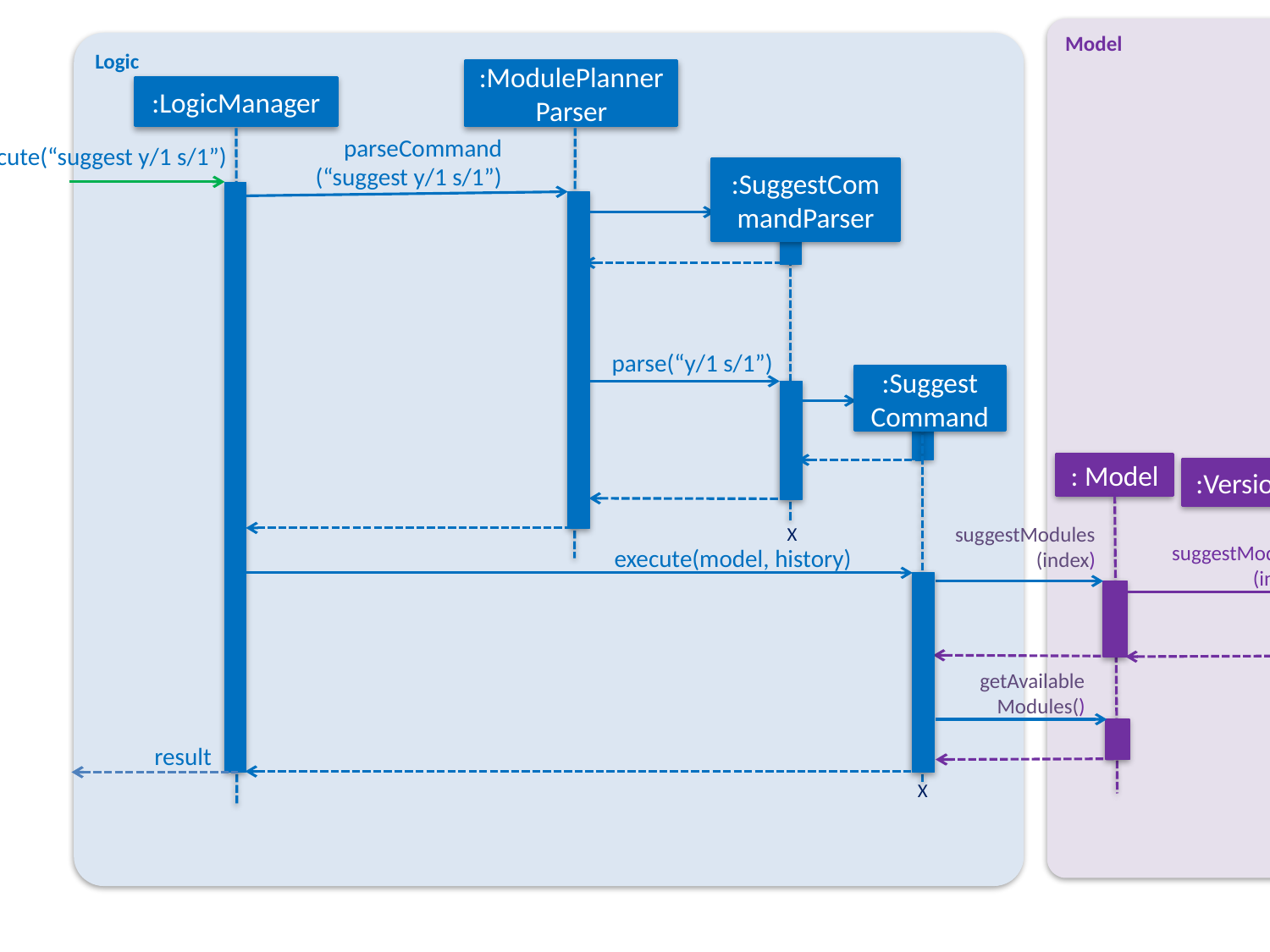

Model
Logic
:ModulePlannerParser
:LogicManager
parseCommand
(“suggest y/1 s/1”)
execute(“suggest y/1 s/1”)
:SuggestCommandParser

parse(“y/1 s/1”)
:Suggest
Command

: Model
:VersionedModulePlanner
X
suggestModules
(index)
suggestModules
(index)
execute(model, history)
updateAvailableModules()

getAvailable
Modules()

result
X